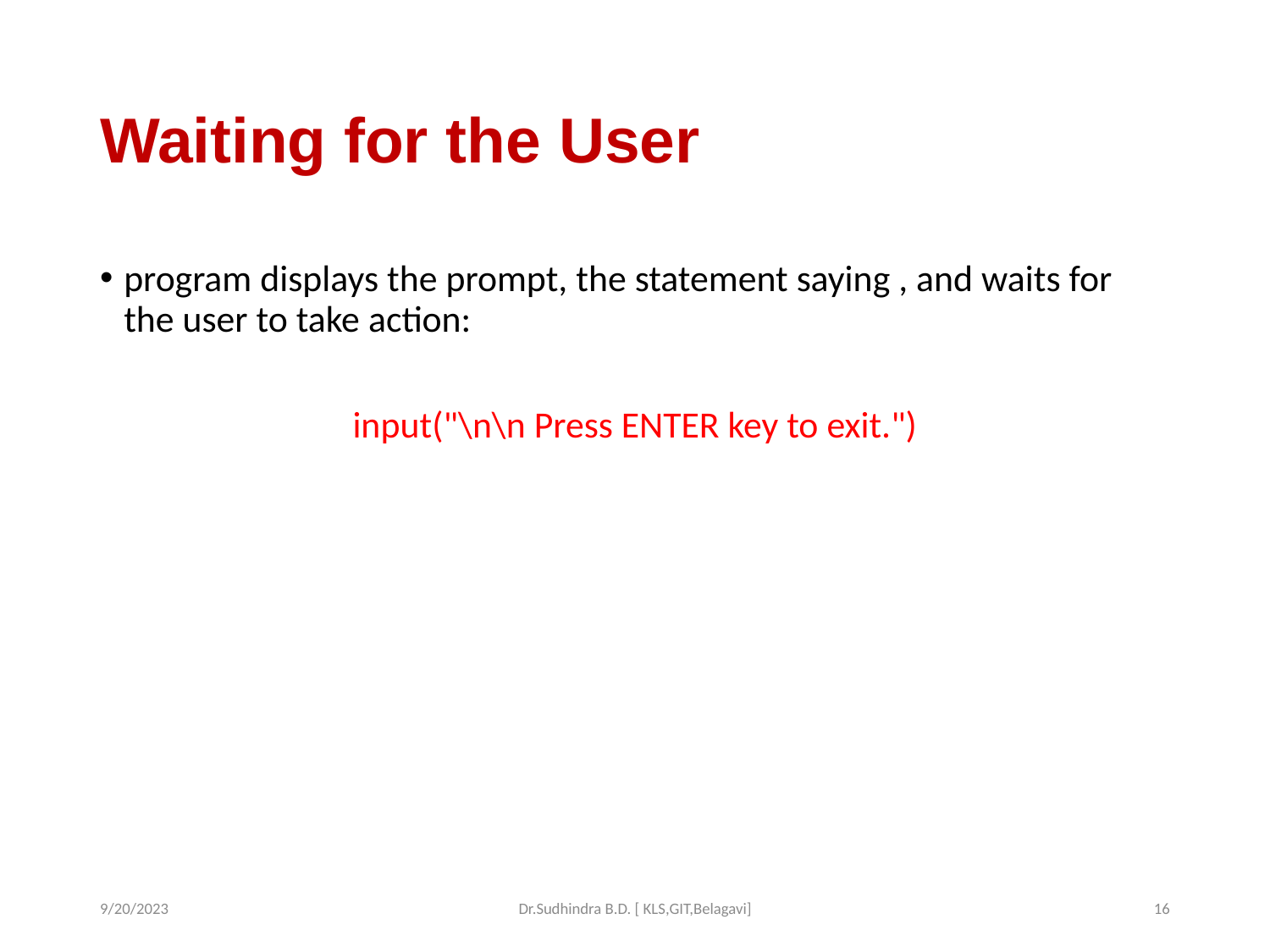

# Waiting for the User
program displays the prompt, the statement saying , and waits for the user to take action:

input("\n\n Press ENTER key to exit.")
9/20/2023
Dr.Sudhindra B.D. [ KLS,GIT,Belagavi]
16